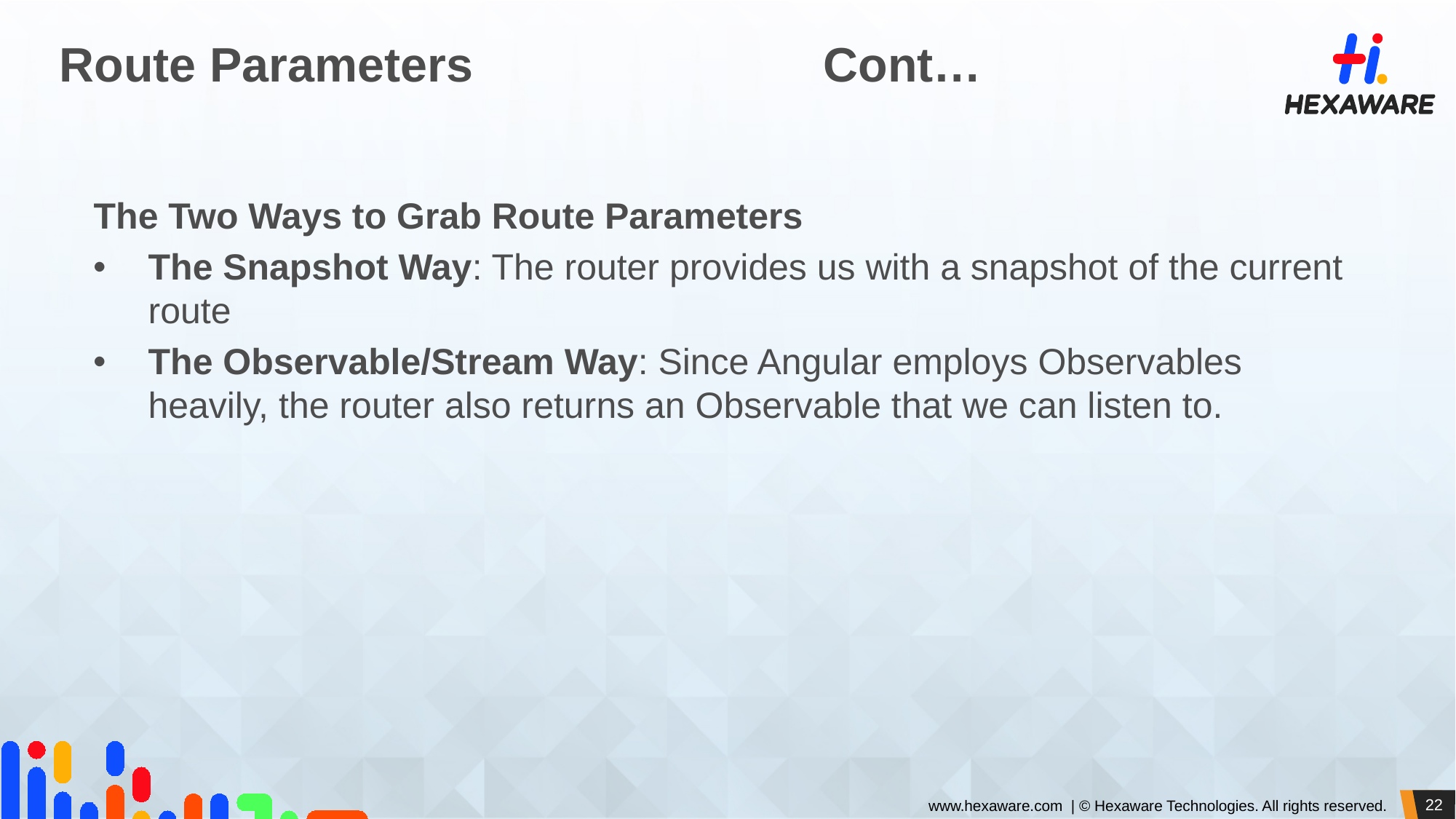

# Route Parameters				Cont…
The Two Ways to Grab Route Parameters
The Snapshot Way: The router provides us with a snapshot of the current route
The Observable/Stream Way: Since Angular employs Observables heavily, the router also returns an Observable that we can listen to.